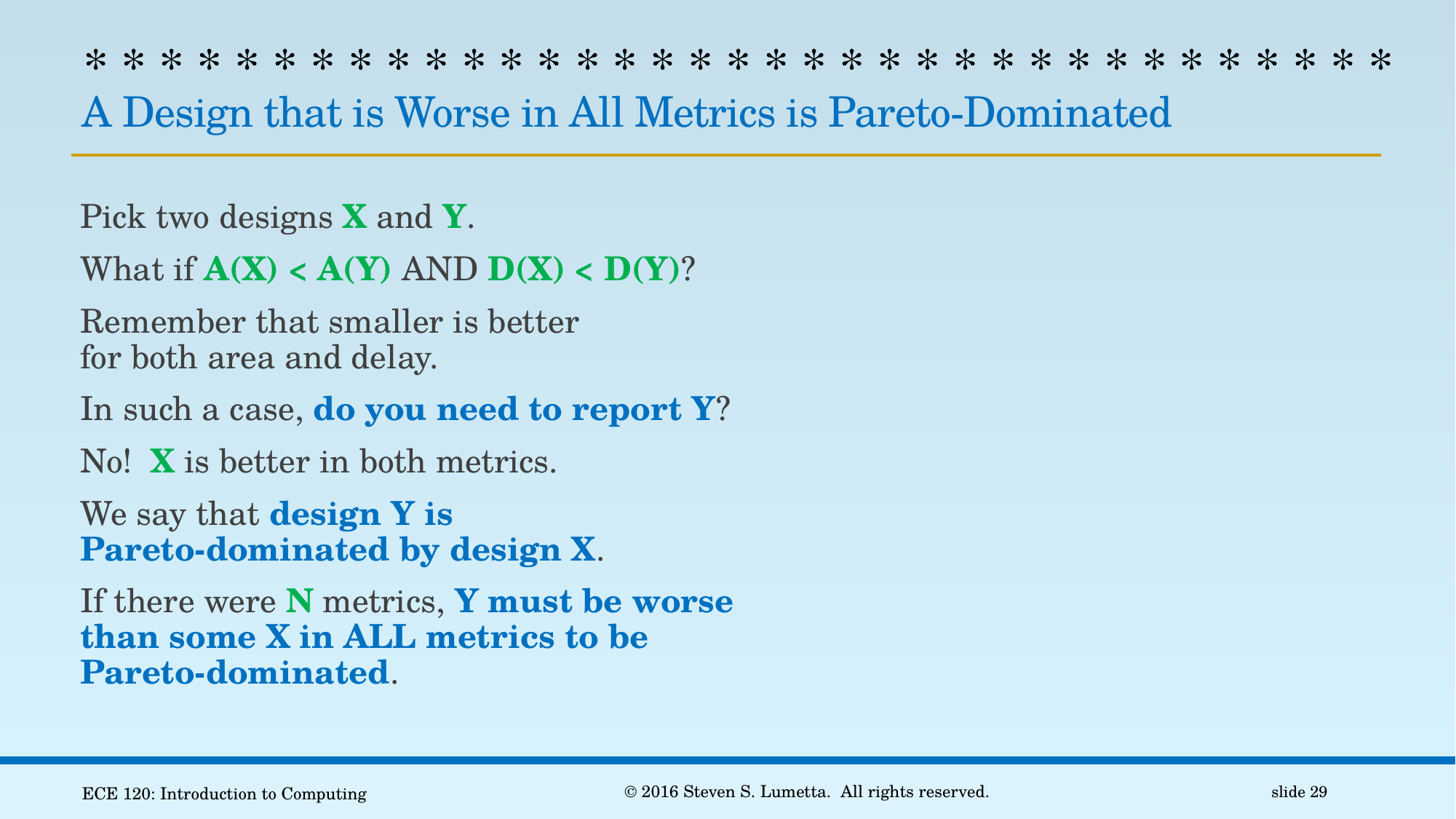

* * * * * * * * * * * * * * * * * * * * * * * * * * * * * * * * * * *
# A Design that is Worse in All Metrics is Pareto-Dominated
Pick two designs X and Y.
What if A(X) < A(Y) AND D(X) < D(Y)?
Remember that smaller is better
for both area and delay.
In such a case, do you need to report Y?
No!  X is better in both metrics.
We say that design Y is
Pareto-dominated by design X.
If there were N metrics, Y must be worse
than some X in ALL metrics to be
Pareto-dominated.

ECE 120: Introduction to Computing
© 2016 Steven S. Lumetta.  All rights reserved.
slide 29